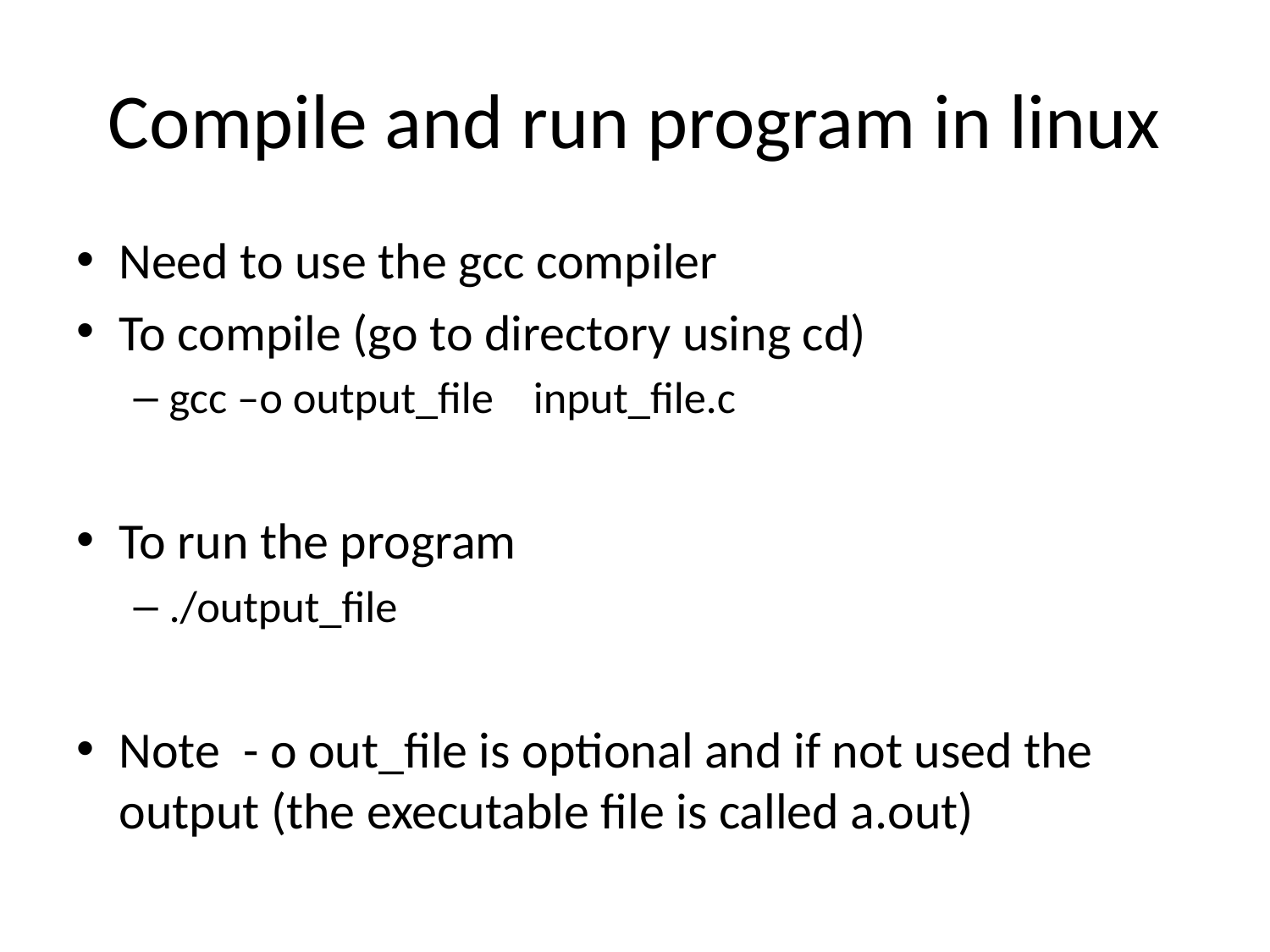

# Compile and run program in linux
Need to use the gcc compiler
To compile (go to directory using cd)
gcc –o output_file    input_file.c

To run the program
./output_file

Note  - o out_file is optional and if not used the output (the executable file is called a.out)